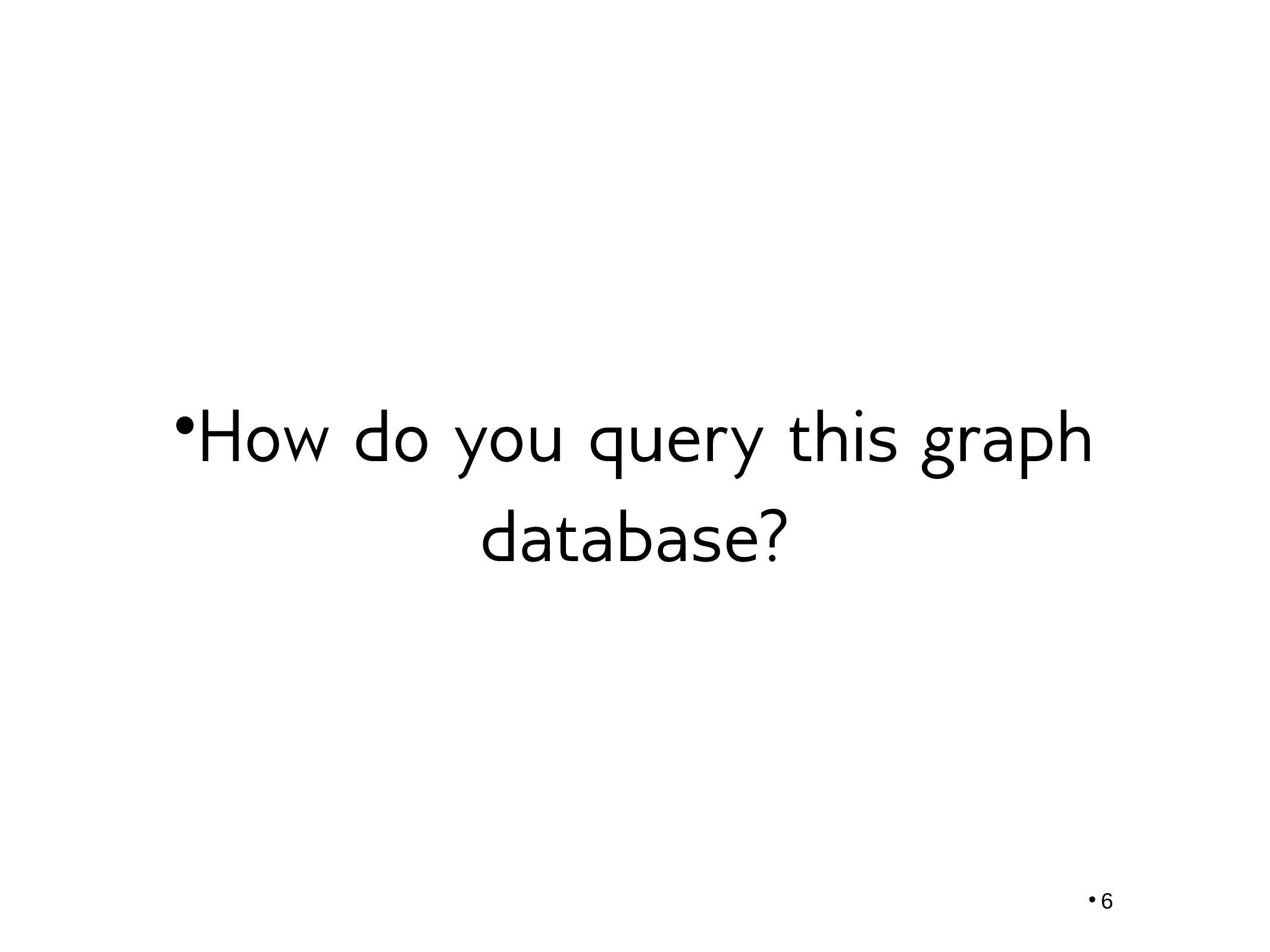

How do you query this graph database?
6